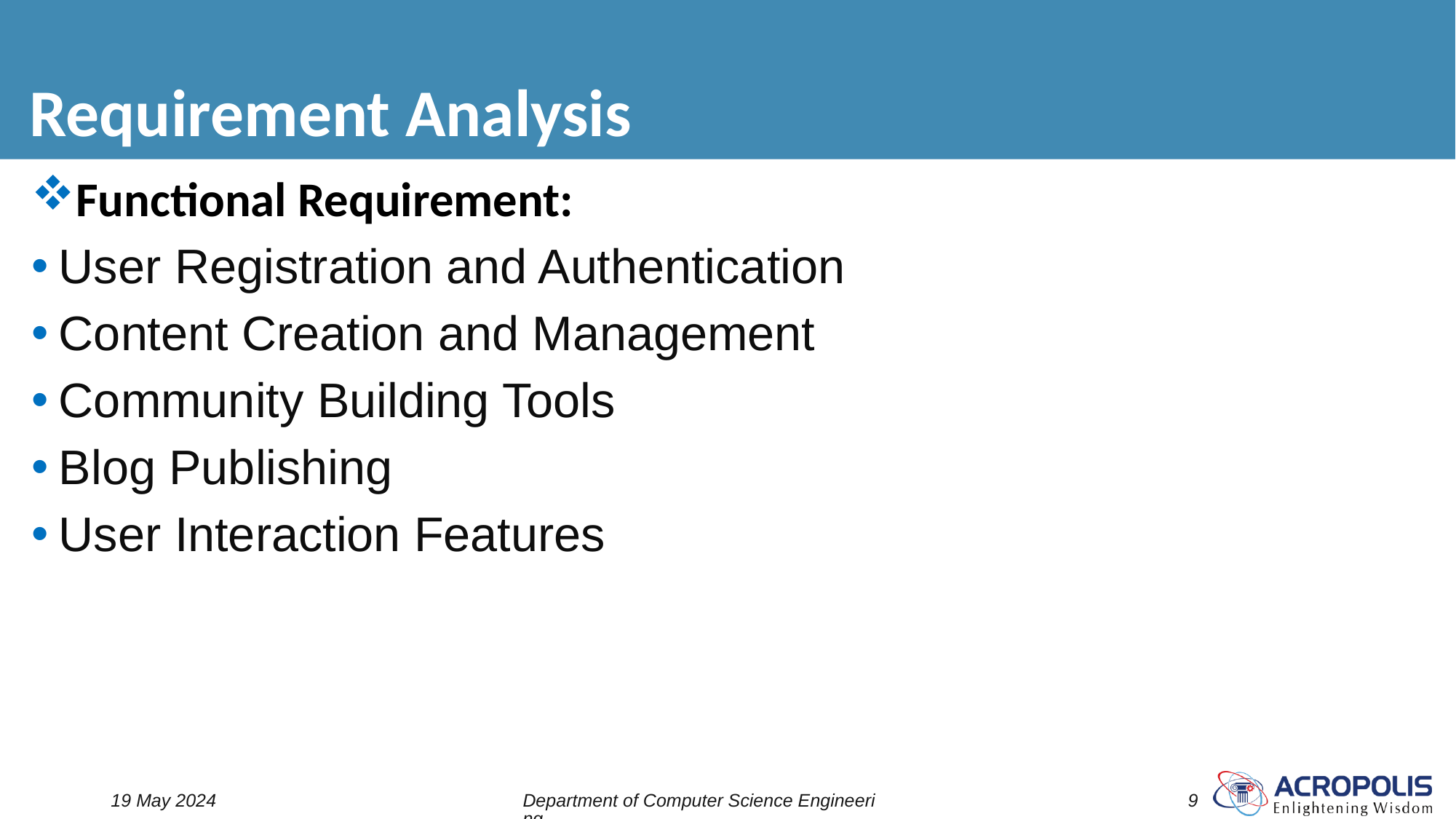

# Requirement Analysis
Functional Requirement:
User Registration and Authentication
Content Creation and Management
Community Building Tools
Blog Publishing
User Interaction Features
19 May 2024
Department of Computer Science Engineering
9